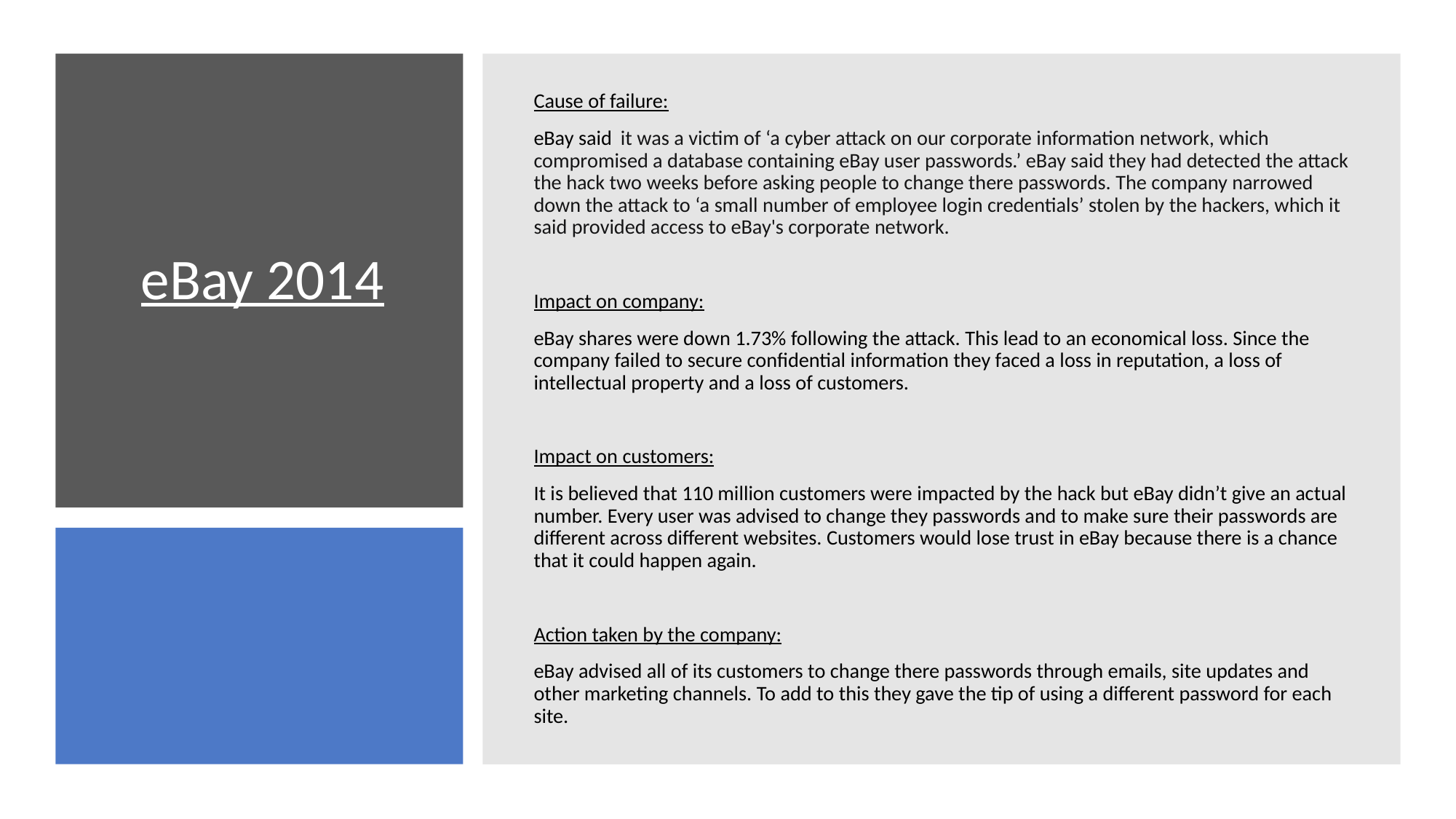

Cause of failure:
eBay said  it was a victim of ‘a cyber attack on our corporate information network, which compromised a database containing eBay user passwords.’ eBay said they had detected the attack the hack two weeks before asking people to change there passwords. The company narrowed down the attack to ‘a small number of employee login credentials’ stolen by the hackers, which it said provided access to eBay's corporate network.

Impact on company:
eBay shares were down 1.73% following the attack. This lead to an economical loss. Since the company failed to secure confidential information they faced a loss in reputation, a loss of intellectual property and a loss of customers.

Impact on customers:
It is believed that 110 million customers were impacted by the hack but eBay didn’t give an actual number. Every user was advised to change they passwords and to make sure their passwords are different across different websites. Customers would lose trust in eBay because there is a chance that it could happen again.

Action taken by the company:
eBay advised all of its customers to change there passwords through emails, site updates and other marketing channels. To add to this they gave the tip of using a different password for each site.
# eBay 2014